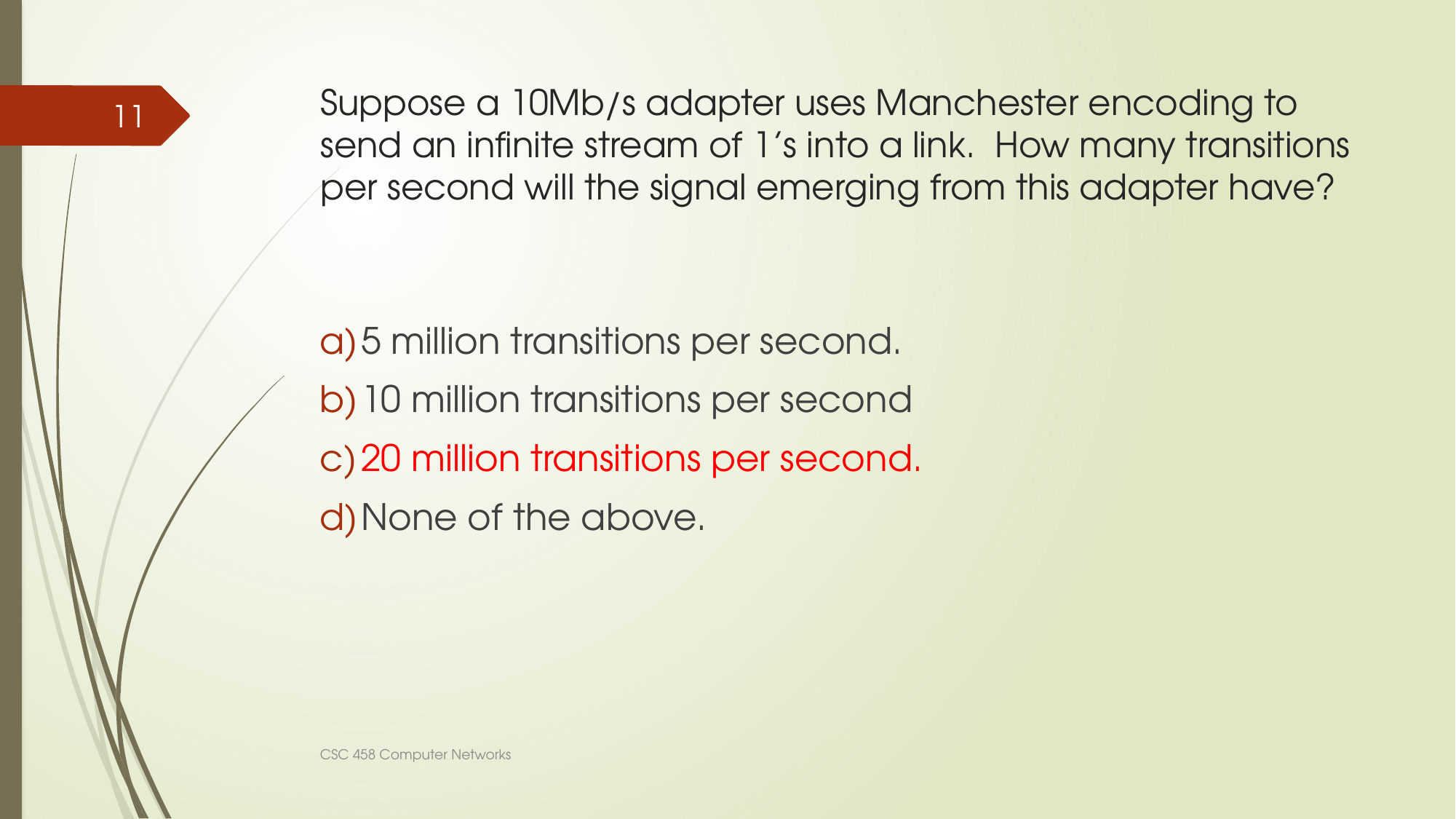

# Suppose a 10Mb/s adapter uses Manchester encoding to send an infinite stream of 1’s into a link.  How many transitions per second will the signal emerging from this adapter have?
11
5 million transitions per second.
10 million transitions per second
20 million transitions per second.
None of the above.
CSC 458 Computer Networks